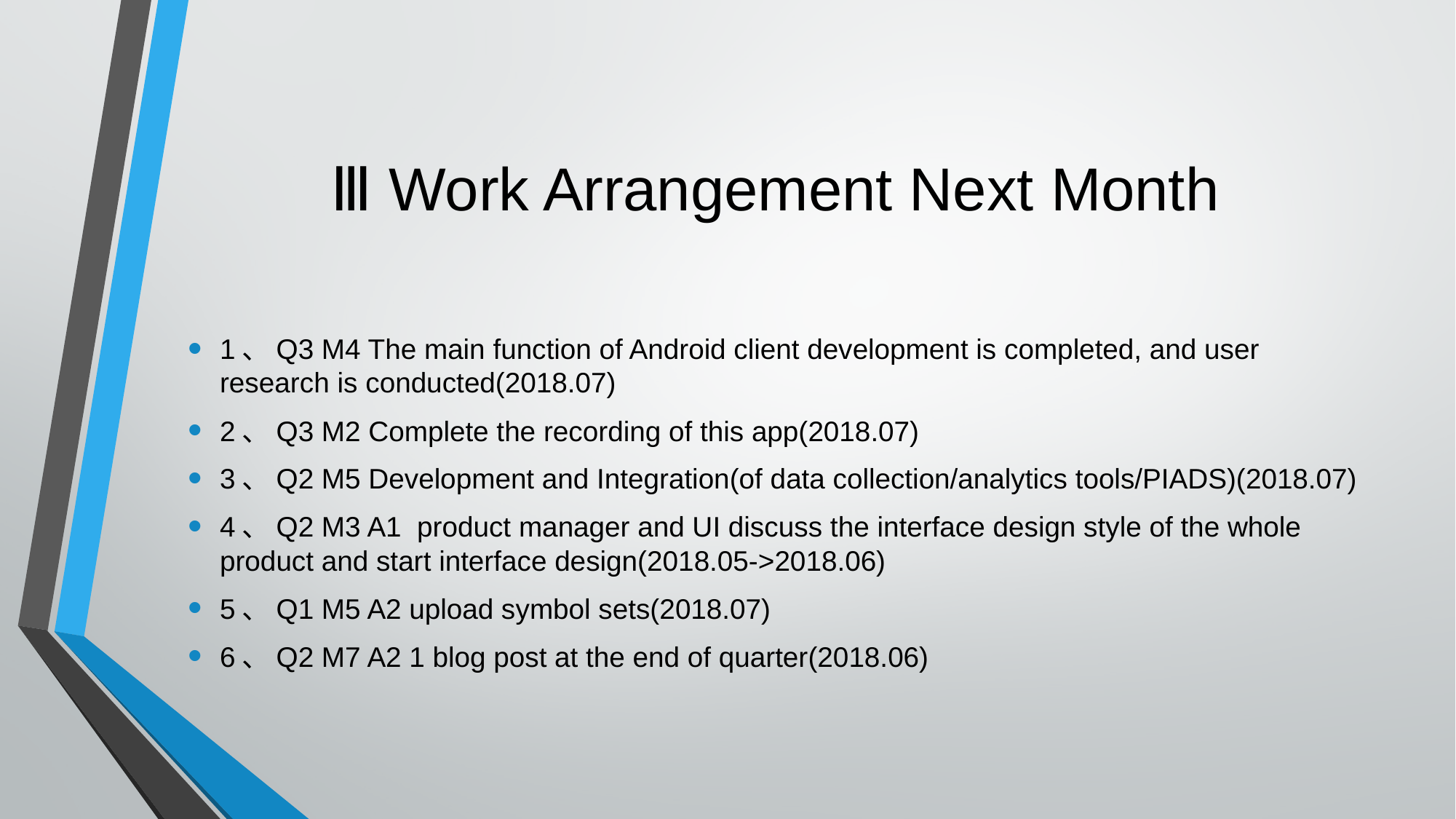

# Ⅲ Work Arrangement Next Month
1、Q3 M4 The main function of Android client development is completed, and user research is conducted(2018.07)
2、Q3 M2 Complete the recording of this app(2018.07)
3、Q2 M5 Development and Integration(of data collection/analytics tools/PIADS)(2018.07)
4、Q2 M3 A1  product manager and UI discuss the interface design style of the whole product and start interface design(2018.05->2018.06)
5、Q1 M5 A2 upload symbol sets(2018.07)
6、Q2 M7 A2 1 blog post at the end of quarter(2018.06)